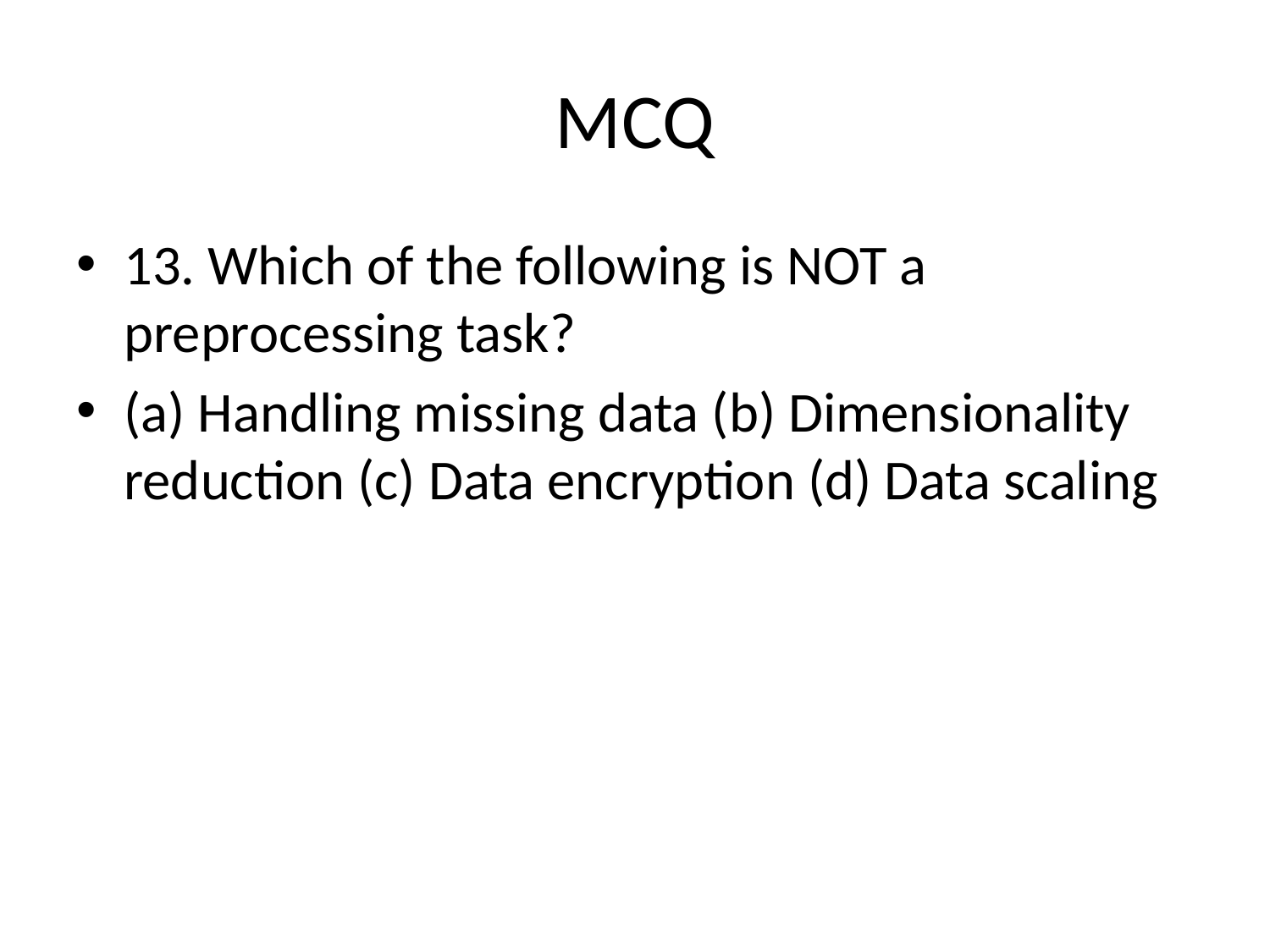

# MCQ
13. Which of the following is NOT a preprocessing task?
(a) Handling missing data (b) Dimensionality reduction (c) Data encryption (d) Data scaling